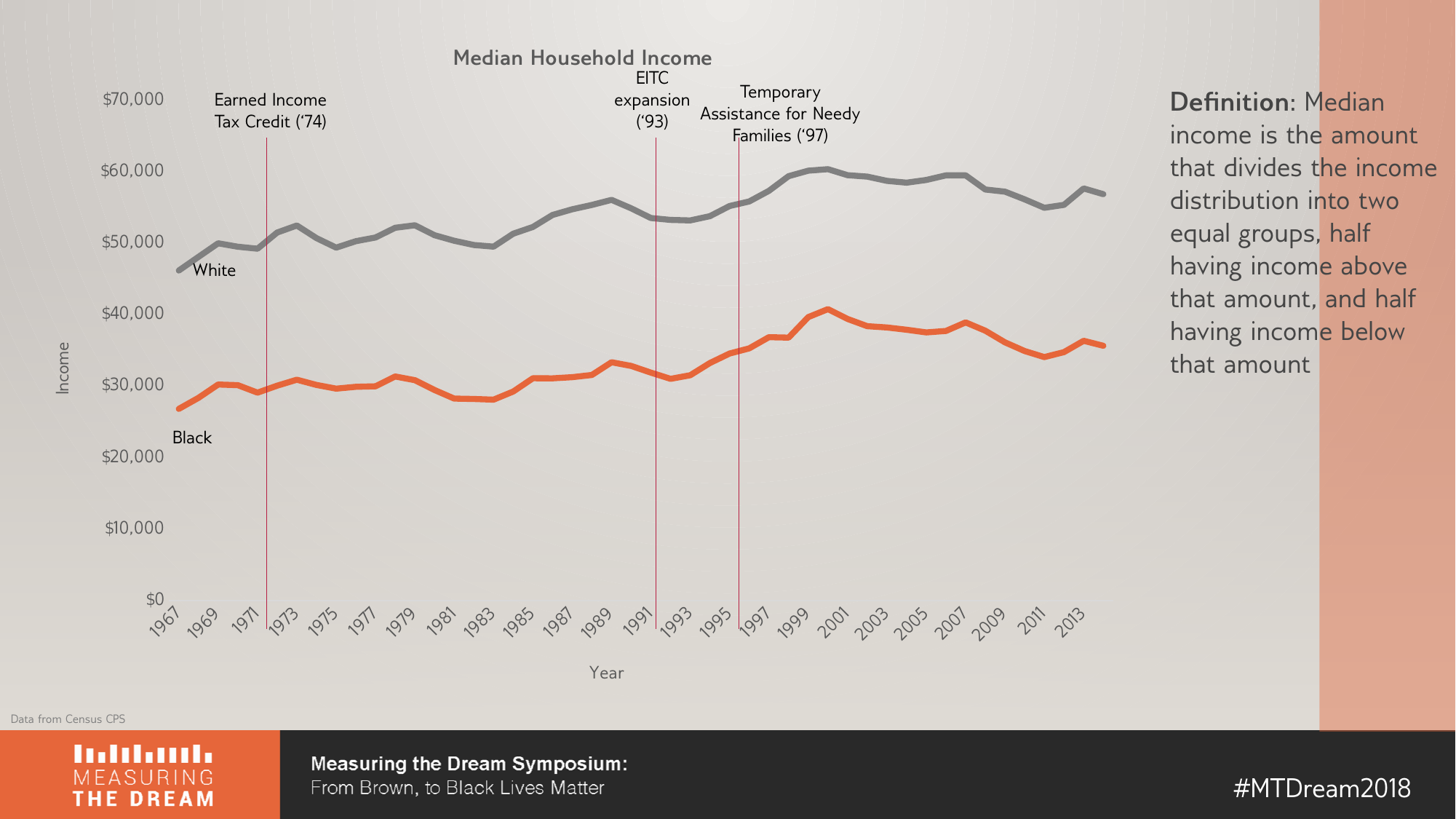

### Chart: Median Household Income

| Category | White | Black |
|---|---|---|
| 1967.0 | 46181.0 | 26813.0 |
| 1968.0 | 48095.0 | 28361.0 |
| 1969.0 | 50000.0 | 30223.0 |
| 1970.0 | 49514.0 | 30137.0 |
| 1971.0 | 49240.0 | 29086.0 |
| 1972.0 | 51502.0 | 30062.0 |
| 1973.0 | 52489.0 | 30897.0 |
| 1974.0 | 50719.0 | 30163.0 |
| 1975.0 | 49388.0 | 29649.0 |
| 1976.0 | 50293.0 | 29906.0 |
| 1977.0 | 50807.0 | 29981.0 |
| 1978.0 | 52170.0 | 31352.0 |
| 1979.0 | 52517.0 | 30833.0 |
| 1980.0 | 51127.0 | 29455.0 |
| 1981.0 | 50354.0 | 28256.0 |
| 1982.0 | 49759.0 | 28201.0 |
| 1983.0 | 49529.0 | 28107.0 |
| 1984.0 | 51338.0 | 29246.0 |
| 1985.0 | 52281.0 | 31105.0 |
| 1986.0 | 53964.0 | 31090.0 |
| 1987.0 | 54759.0 | 31254.0 |
| 1988.0 | 55365.0 | 31562.0 |
| 1989.0 | 56072.0 | 33347.0 |
| 1990.0 | 54887.0 | 32822.0 |
| 1991.0 | 53533.0 | 31892.0 |
| 1992.0 | 53268.0 | 31018.0 |
| 1993.0 | 53195.0 | 31525.0 |
| 1994.0 | 53795.0 | 33242.0 |
| 1995.0 | 55213.0 | 34569.0 |
| 1996.0 | 55854.0 | 35294.0 |
| 1997.0 | 57337.0 | 36854.0 |
| 1998.0 | 59387.0 | 36799.0 |
| 1999.0 | 60158.0 | 39669.0 |
| 2000.0 | 60371.0 | 40783.0 |
| 2001.0 | 59527.0 | 39407.0 |
| 2002.0 | 59330.0 | 38395.0 |
| 2003.0 | 58736.0 | 38216.0 |
| 2004.0 | 58478.0 | 37895.0 |
| 2005.0 | 58861.0 | 37525.0 |
| 2006.0 | 59501.0 | 37730.0 |
| 2007.0 | 59506.0 | 38926.0 |
| 2008.0 | 57522.0 | 37765.0 |
| 2009.0 | 57225.0 | 36137.0 |
| 2010.0 | 56149.0 | 34917.0 |
| 2011.0 | 54964.0 | 34071.0 |
| 2012.0 | 55378.0 | 34768.0 |
| 2013.0 | 57674.0 | 36349.0 |
| 2014.0 | 56866.0 | 35653.0 |
EITC expansion (‘93)
Temporary Assistance for Needy Families (‘97)
Definition: Median income is the amount that divides the income distribution into two equal groups, half having income above that amount, and half having income below that amount

Earned Income Tax Credit (‘74)
White
Black
Data from Census CPS